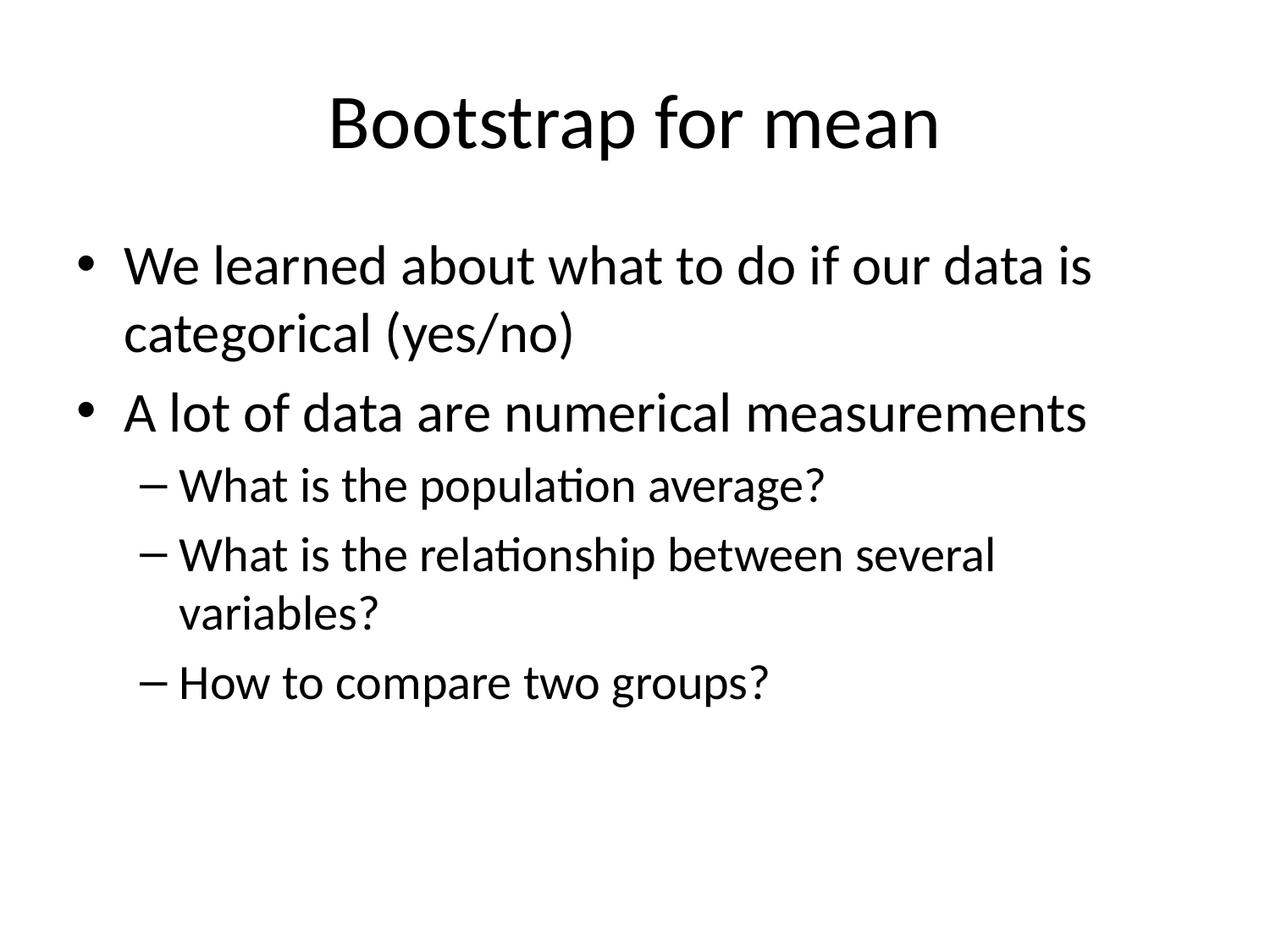

# Bootstrap for mean
We learned about what to do if our data is categorical (yes/no)
A lot of data are numerical measurements
What is the population average?
What is the relationship between several variables?
How to compare two groups?